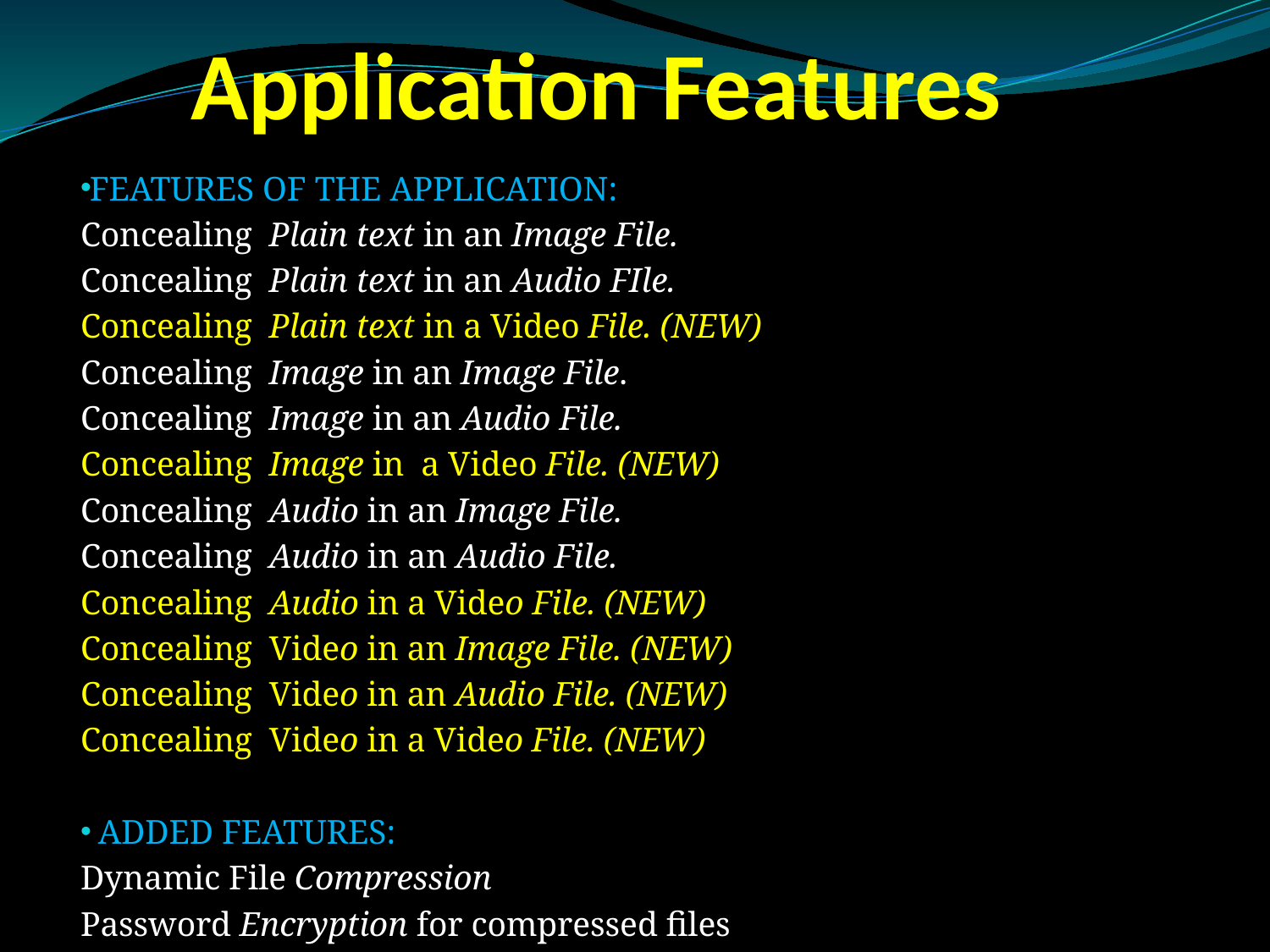

# Application Features

FEATURES OF THE APPLICATION:
Concealing  Plain text in an Image File.
Concealing  Plain text in an Audio FIle.
Concealing  Plain text in a Video File. (NEW)
Concealing  Image in an Image File.
Concealing  Image in an Audio File.
Concealing  Image in  a Video File. (NEW)
Concealing  Audio in an Image File.
Concealing  Audio in an Audio File.
Concealing  Audio in a Video File. (NEW)
Concealing  Video in an Image File. (NEW)
Concealing  Video in an Audio File. (NEW)
Concealing  Video in a Video File. (NEW)

 ADDED FEATURES:
Dynamic File Compression
Password Encryption for compressed files